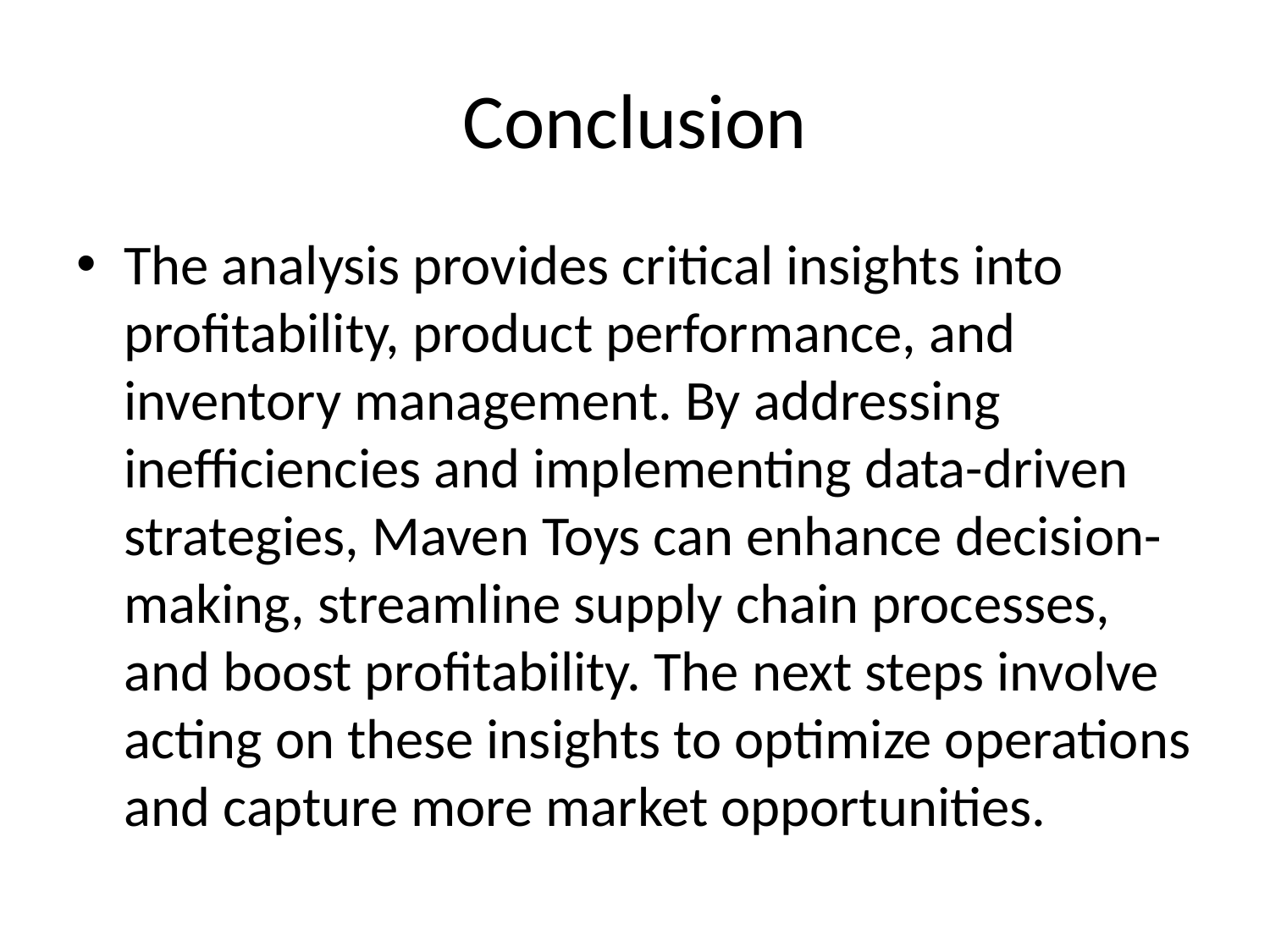

# Conclusion
The analysis provides critical insights into profitability, product performance, and inventory management. By addressing inefficiencies and implementing data-driven strategies, Maven Toys can enhance decision-making, streamline supply chain processes, and boost profitability. The next steps involve acting on these insights to optimize operations and capture more market opportunities.